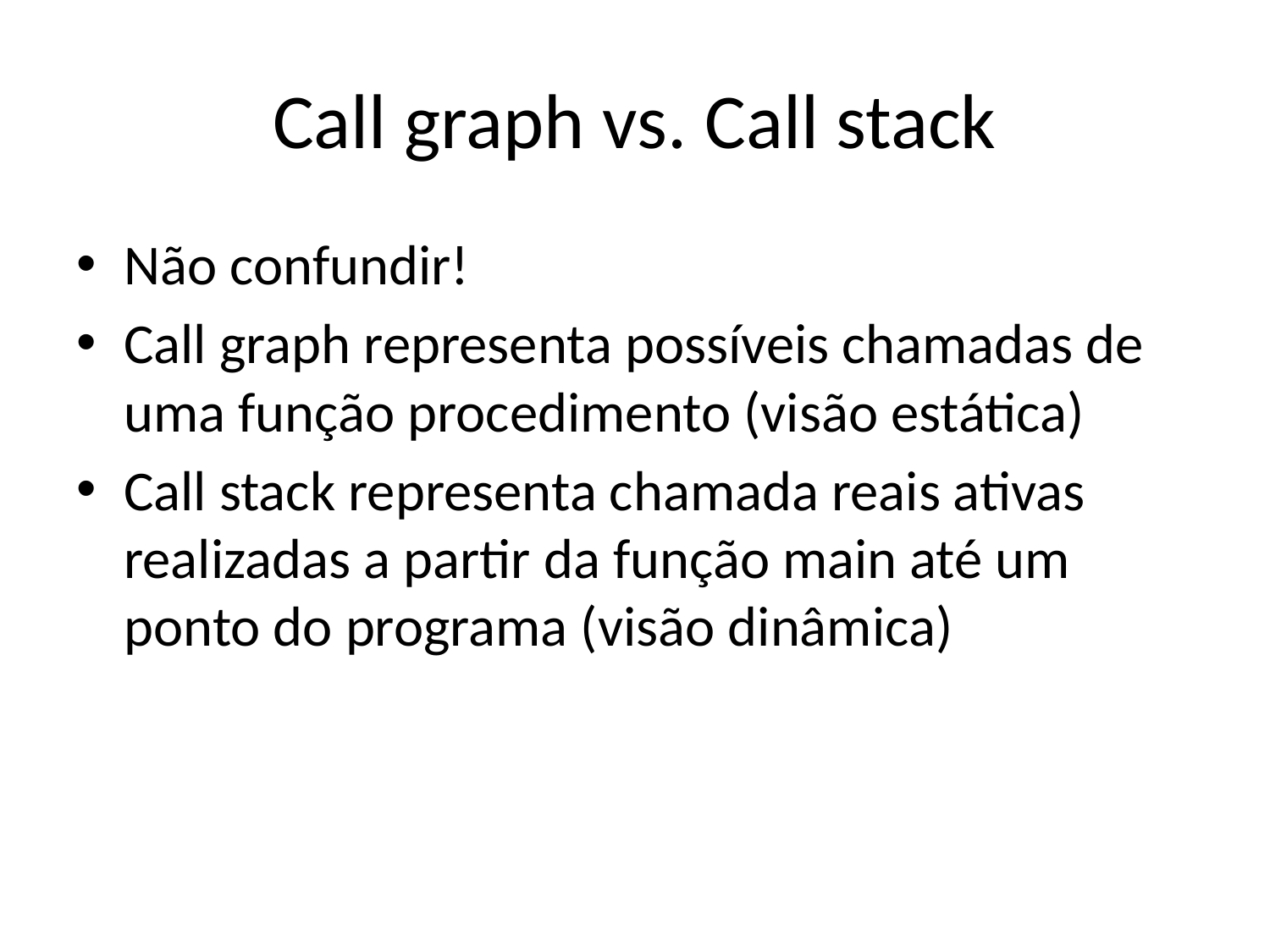

# Call graph vs. Call stack
Não confundir!
Call graph representa possíveis chamadas de uma função procedimento (visão estática)
Call stack representa chamada reais ativas realizadas a partir da função main até um ponto do programa (visão dinâmica)